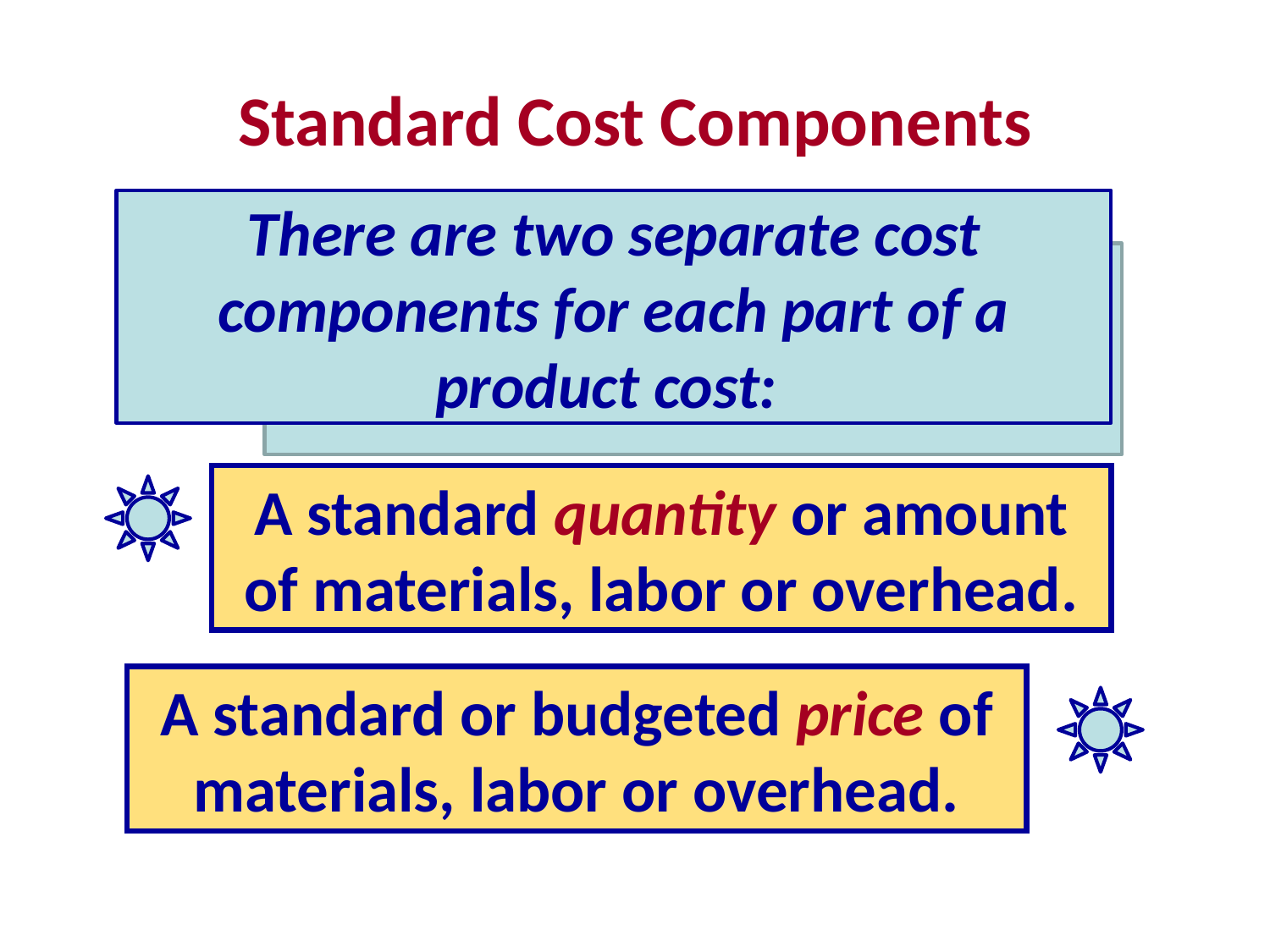

# Standard Cost Components
There are two separate cost components for each part of a product cost:

A standard quantity or amount of materials, labor or overhead.

A standard or budgeted price of materials, labor or overhead.